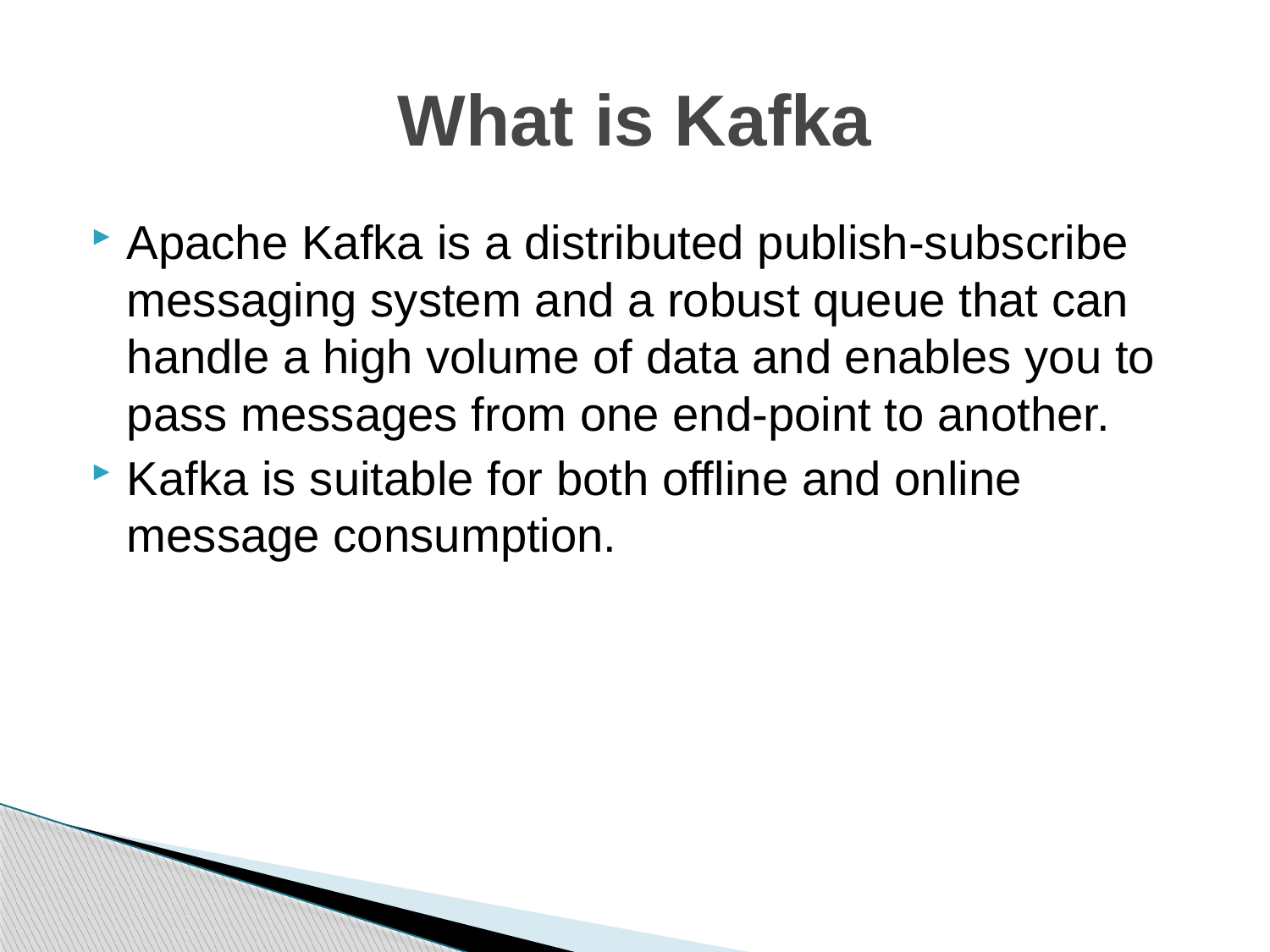

# What is Kafka
Apache Kafka is a distributed publish-subscribe messaging system and a robust queue that can handle a high volume of data and enables you to pass messages from one end-point to another.
Kafka is suitable for both offline and online message consumption.